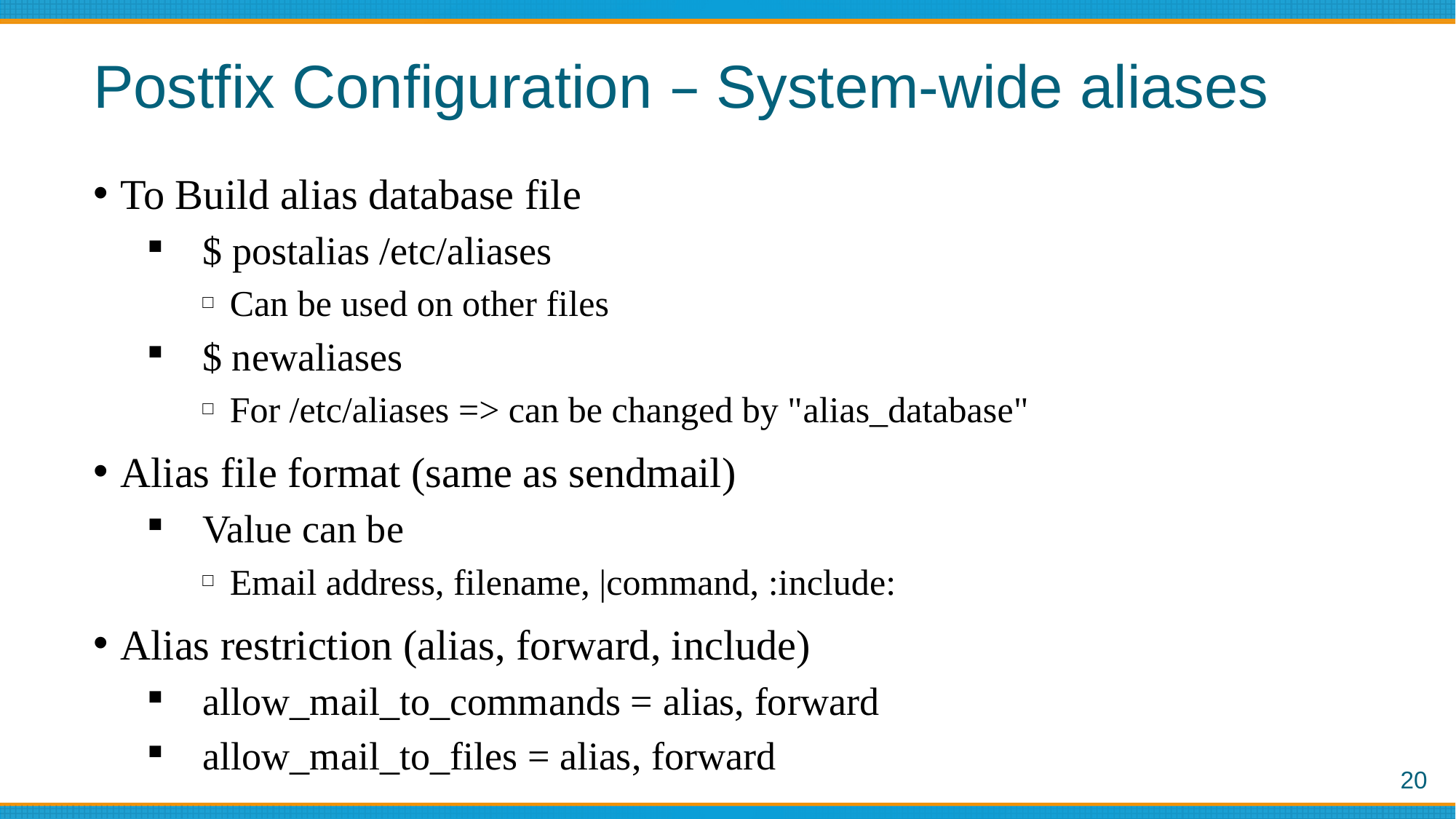

# Postfix Configuration – System-wide aliases
To Build alias database file
$ postalias /etc/aliases
Can be used on other files
$ newaliases
For /etc/aliases => can be changed by "alias_database"
Alias file format (same as sendmail)
Value can be
Email address, filename, |command, :include:
Alias restriction (alias, forward, include)
allow_mail_to_commands = alias, forward
allow_mail_to_files = alias, forward
20